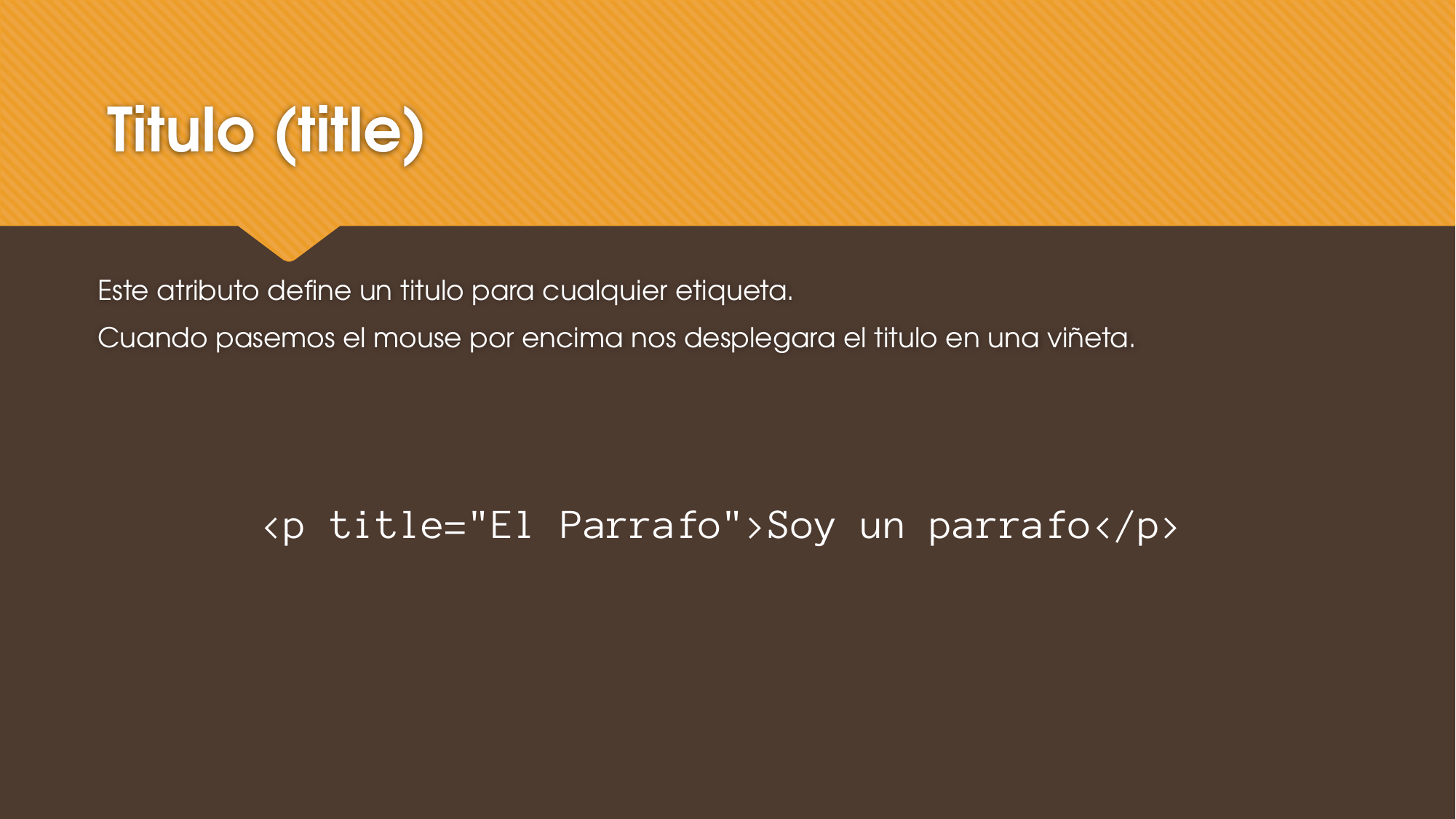

# Titulo (title)
Este atributo define un titulo para cualquier etiqueta.
Cuando pasemos el mouse por encima nos desplegara el titulo en una viñeta.
<p title="El Parrafo">Soy un parrafo</p>